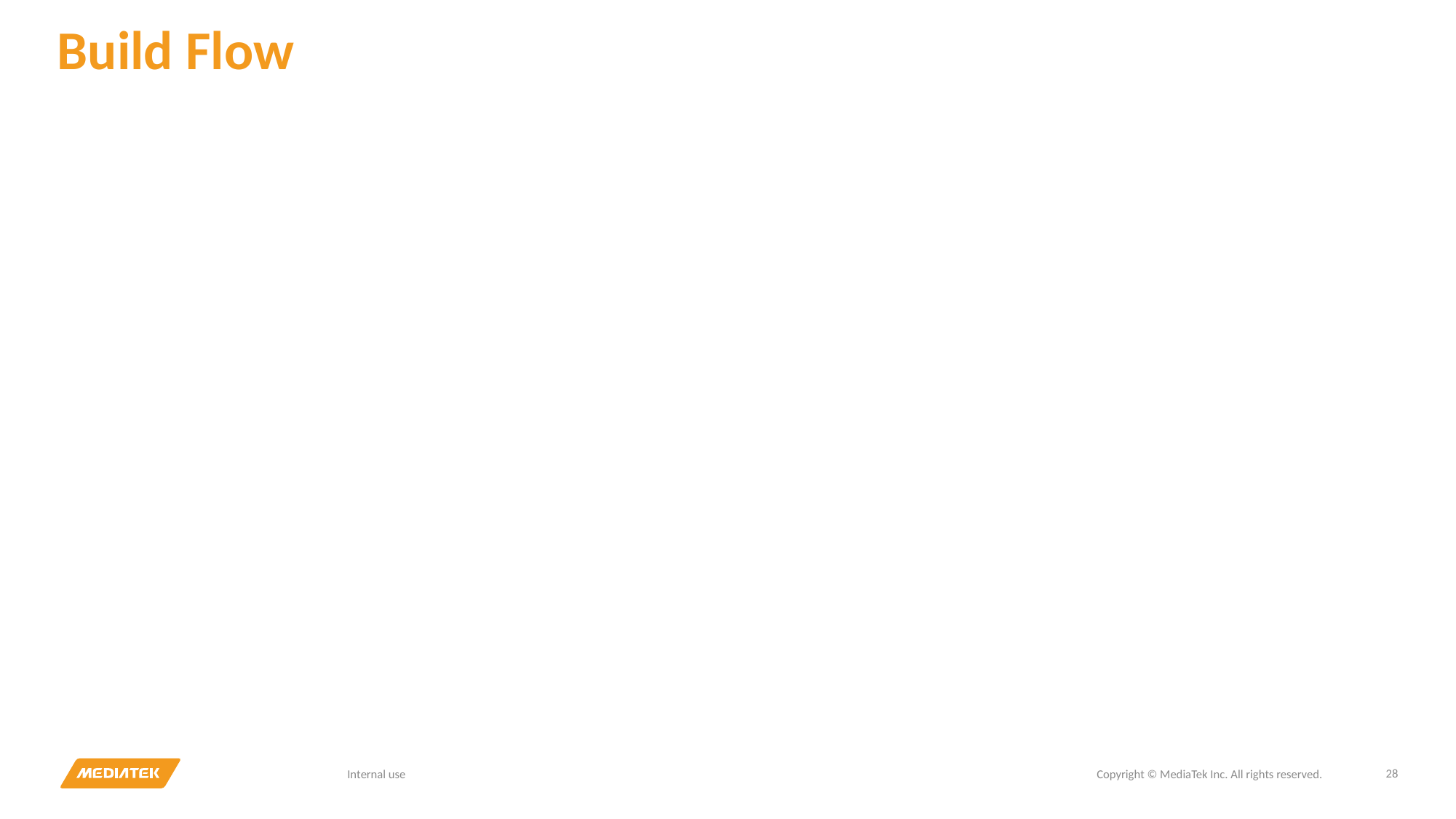

# Build Flow

28
Internal use
Copyright © MediaTek Inc. All rights reserved.